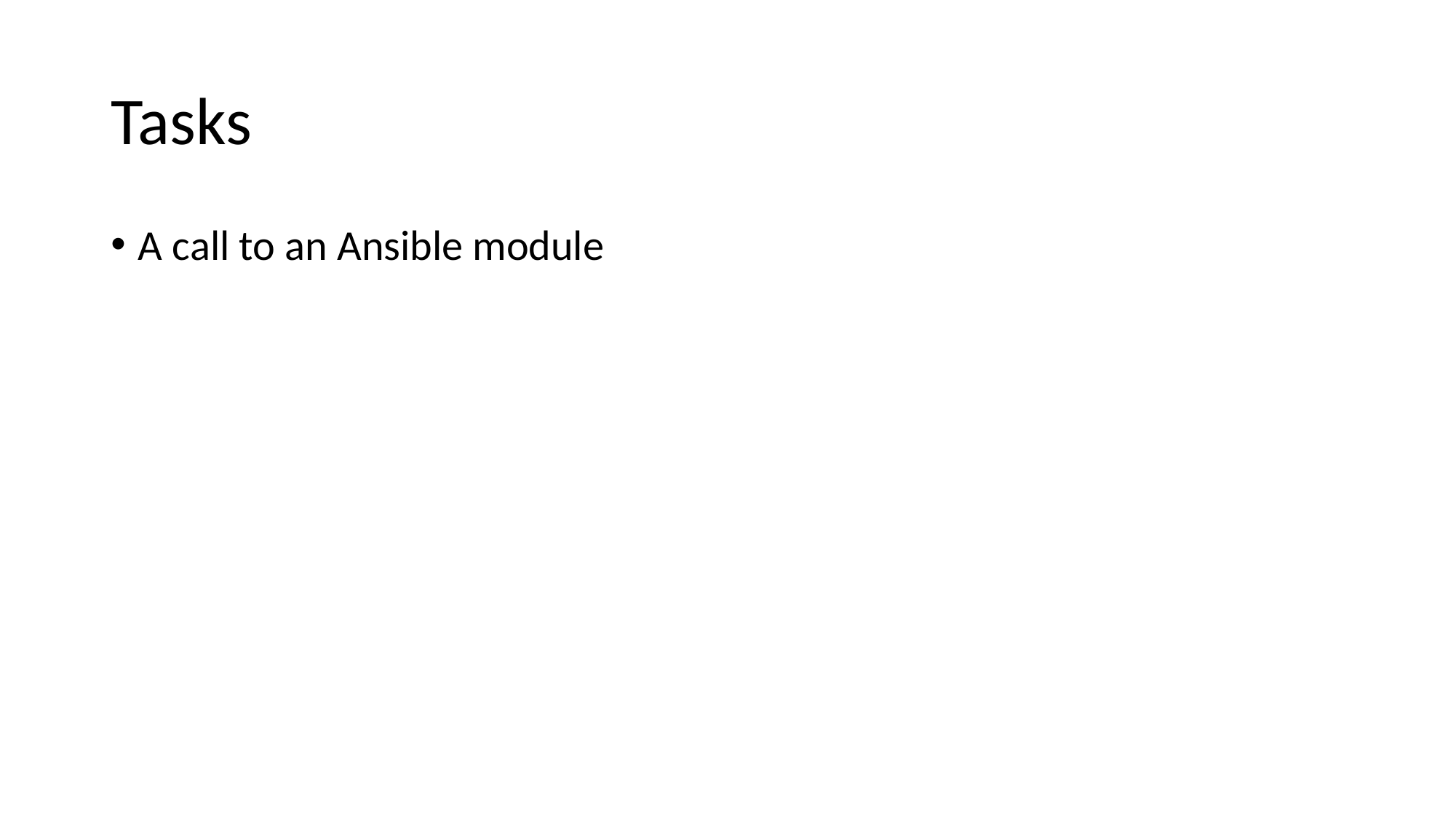

# Tasks
A call to an Ansible module